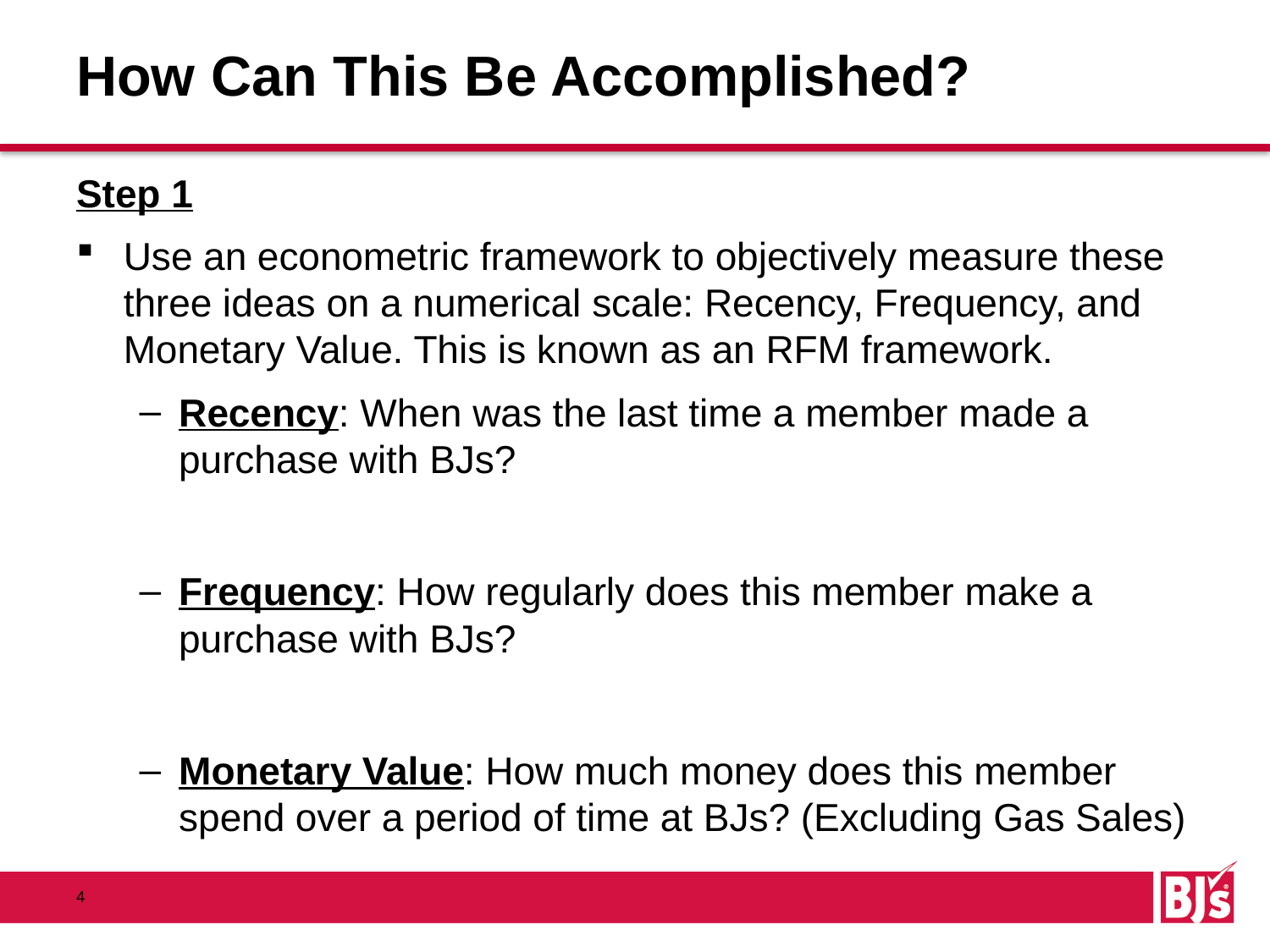

# How Can This Be Accomplished?
Step 1
Use an econometric framework to objectively measure these three ideas on a numerical scale: Recency, Frequency, and Monetary Value. This is known as an RFM framework.
Recency: When was the last time a member made a purchase with BJs?

Frequency: How regularly does this member make a purchase with BJs?

Monetary Value: How much money does this member spend over a period of time at BJs? (Excluding Gas Sales)
4